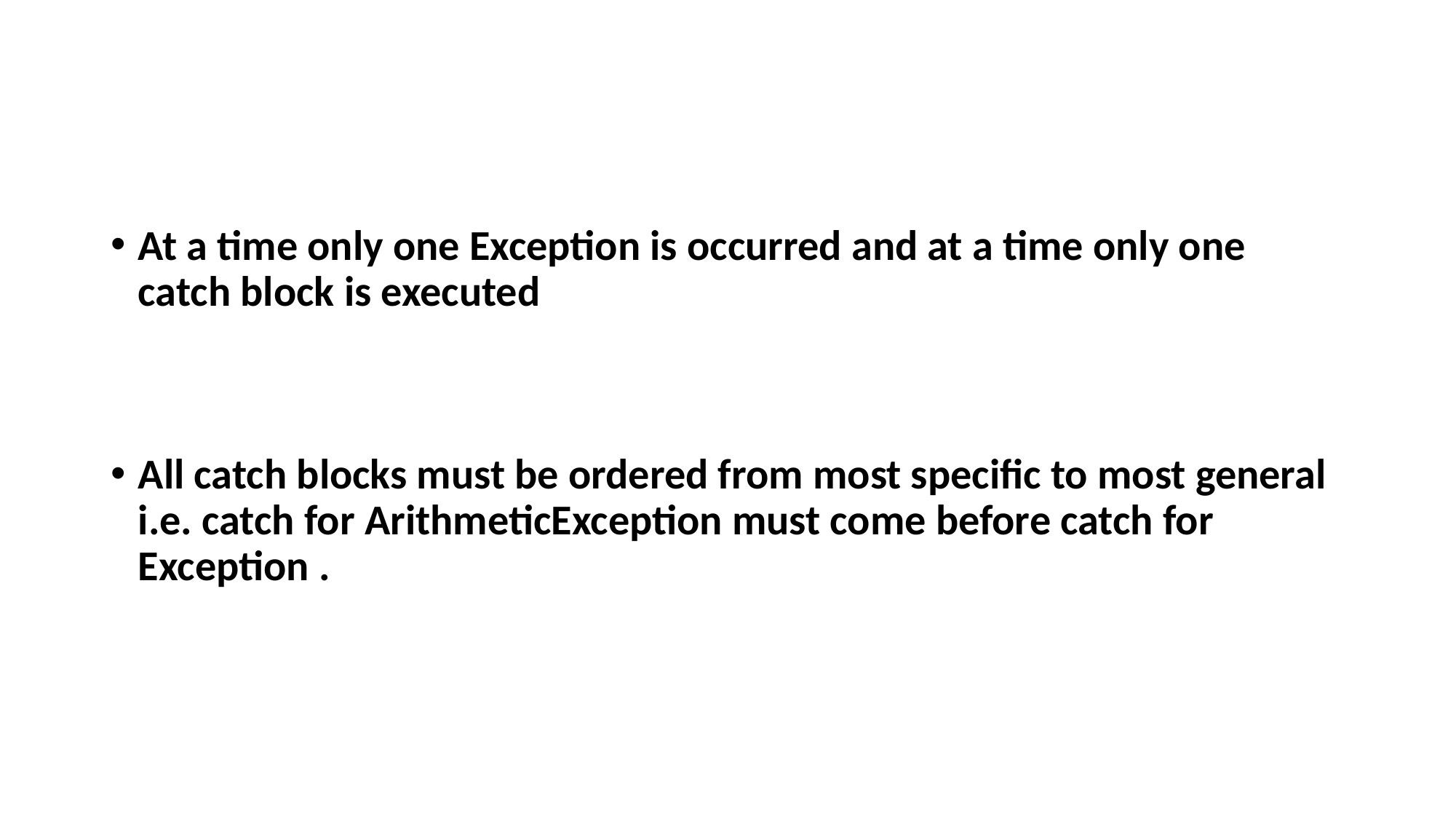

#
At a time only one Exception is occurred and at a time only one catch block is executed

All catch blocks must be ordered from most specific to most general i.e. catch for ArithmeticException must come before catch for Exception .